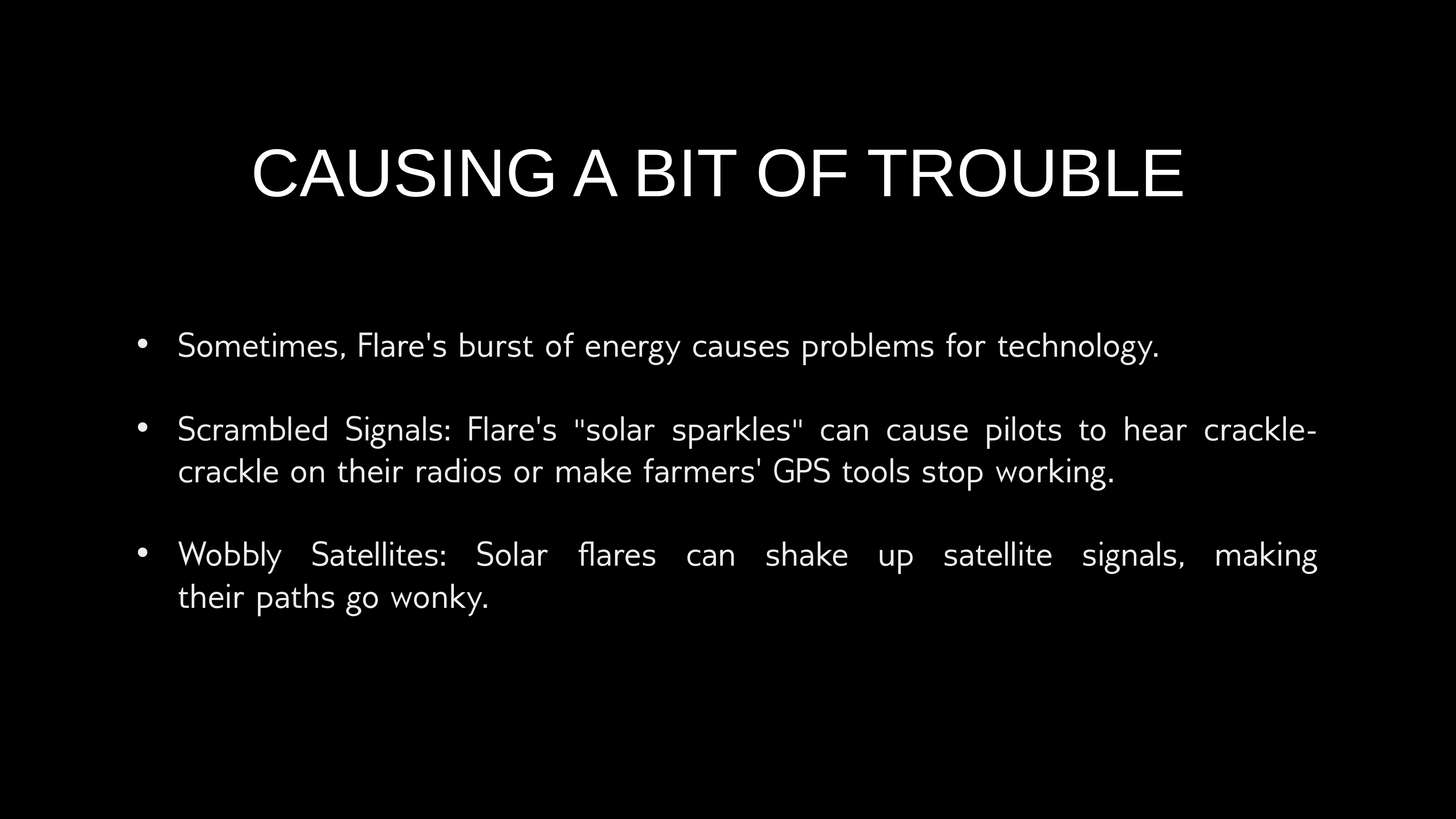

Sometimes, Flare's burst of energy causes problems for technology.

Scrambled Signals: Flare's "solar sparkles" can cause pilots to hear crackle-crackle on their radios or make farmers' GPS tools stop working.

Wobbly Satellites: Solar flares can shake up satellite signals, making their paths go wonky.